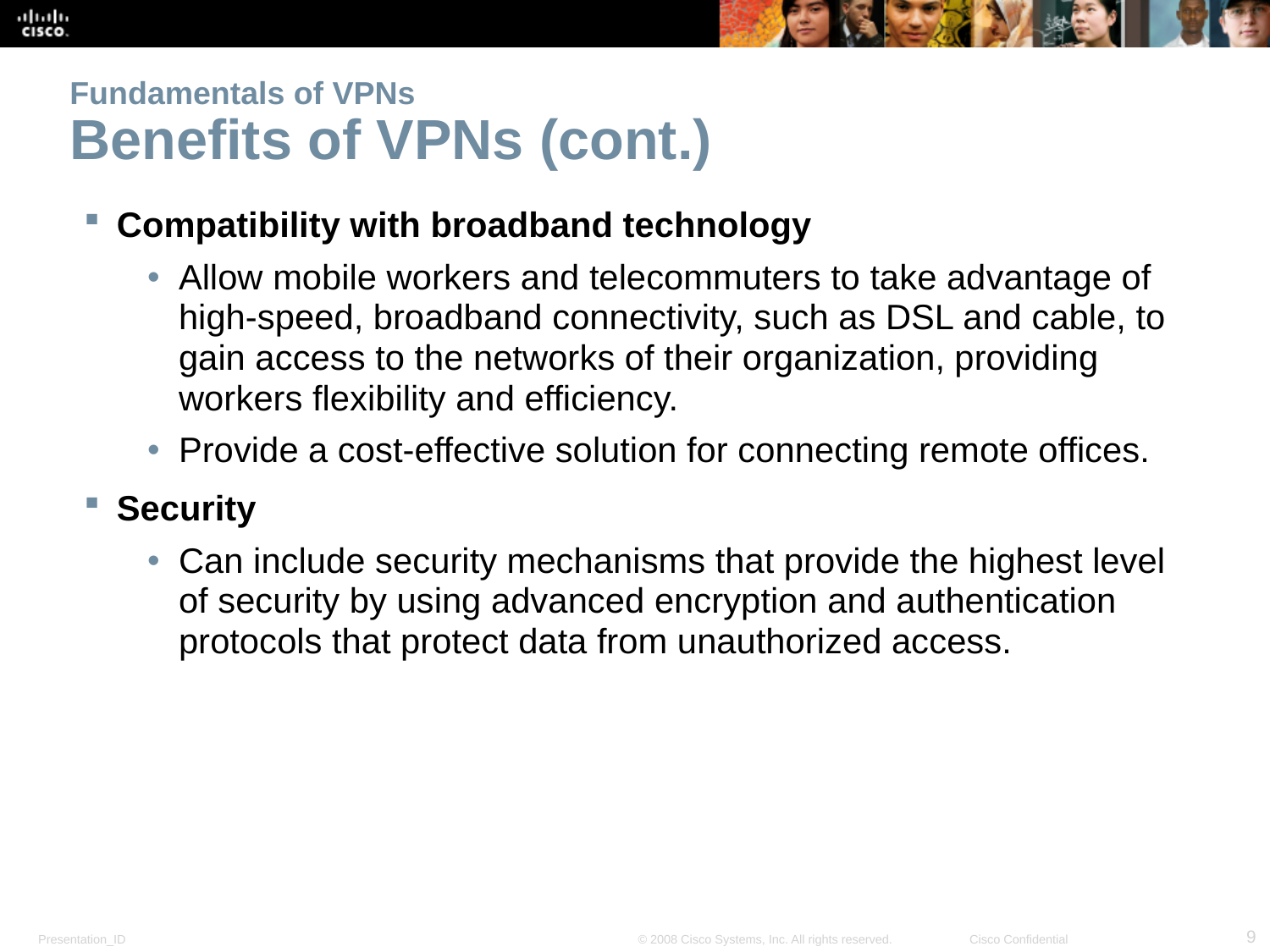

# Fundamentals of VPNs Benefits of VPNs (cont.)
Compatibility with broadband technology
Allow mobile workers and telecommuters to take advantage of high-speed, broadband connectivity, such as DSL and cable, to gain access to the networks of their organization, providing workers flexibility and efficiency.
Provide a cost-effective solution for connecting remote offices.
Security
Can include security mechanisms that provide the highest level of security by using advanced encryption and authentication protocols that protect data from unauthorized access.